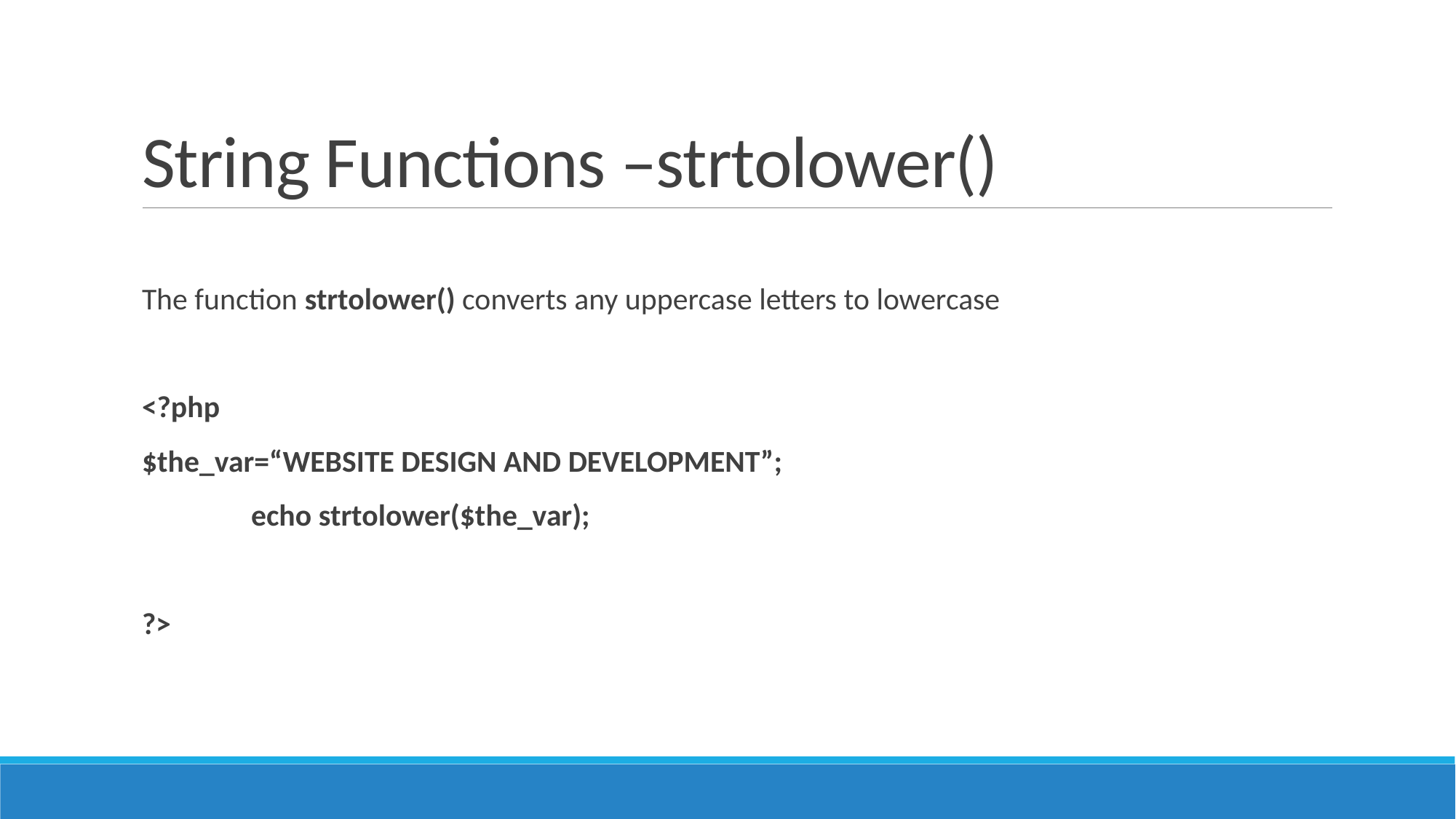

# String Functions –strtolower()

The function strtolower() converts any uppercase letters to lowercase

	<?php
	$the_var=“WEBSITE DESIGN AND DEVELOPMENT”;
		echo strtolower($the_var);

	?>